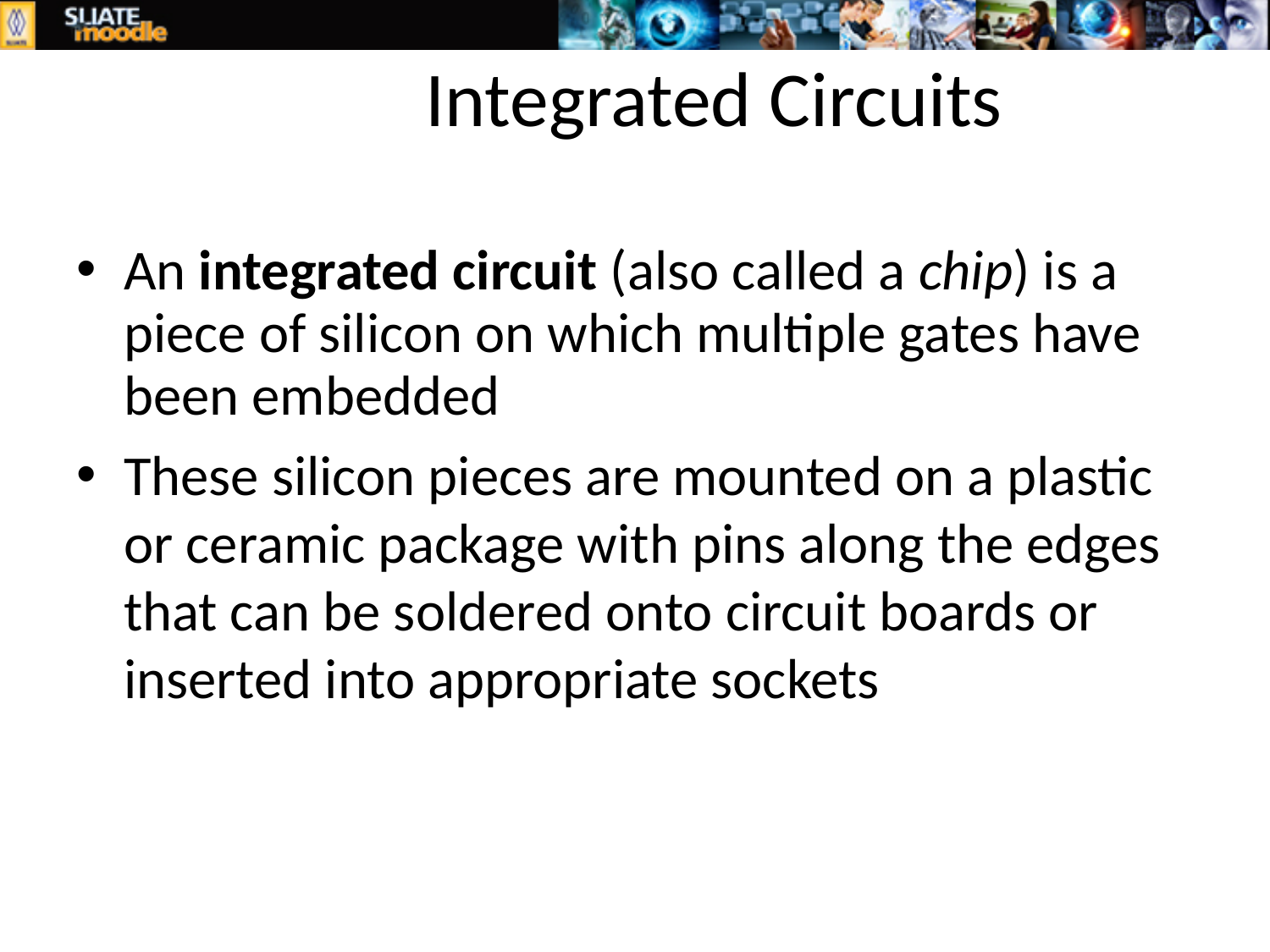

Integrated Circuits
An integrated circuit (also called a chip) is a piece of silicon on which multiple gates have been embedded
These silicon pieces are mounted on a plastic or ceramic package with pins along the edges that can be soldered onto circuit boards or inserted into appropriate sockets